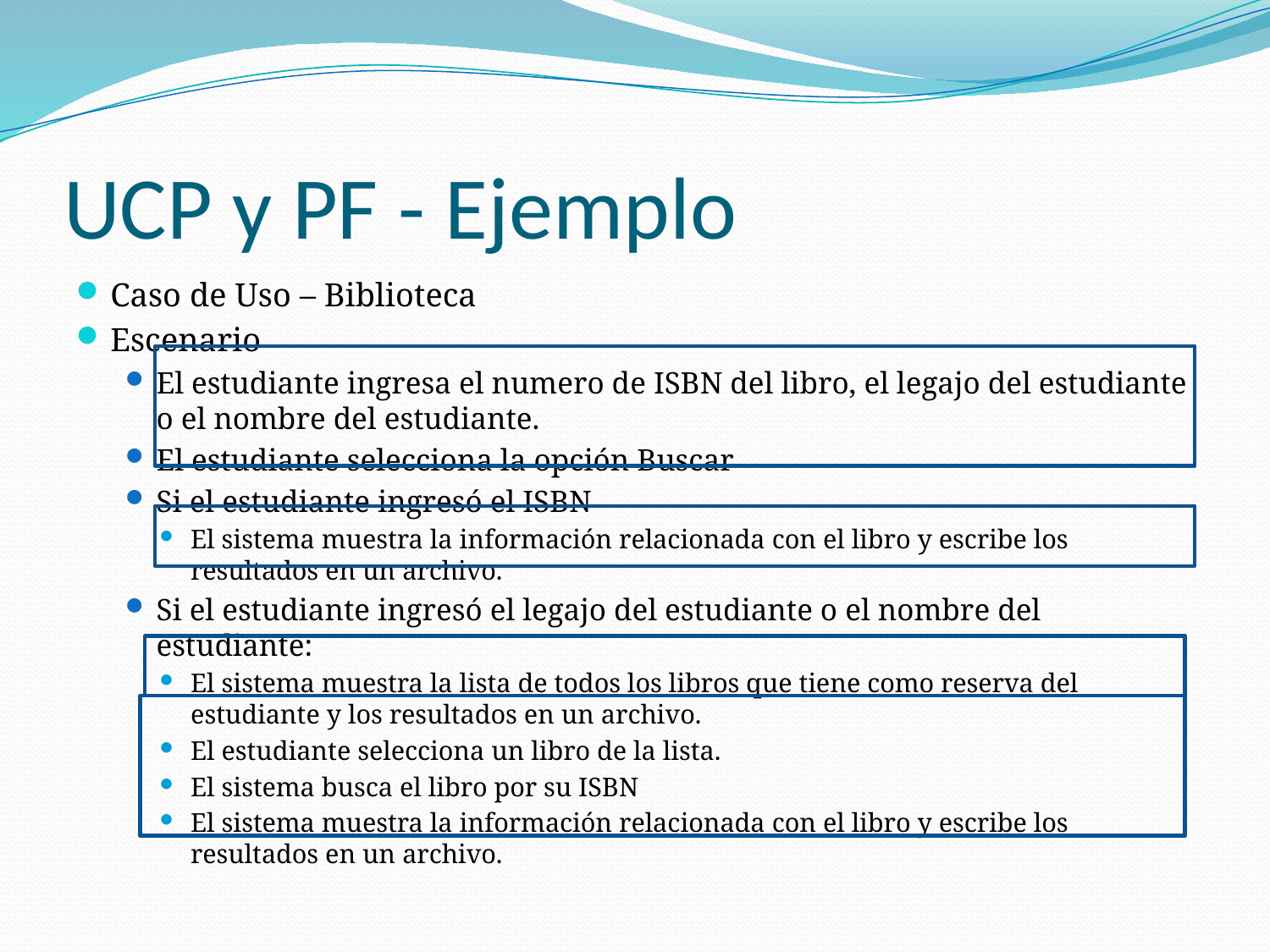

# UCP y PF - Ejemplo
Caso de Uso – Biblioteca
Escenario
El estudiante ingresa el numero de ISBN del libro, el legajo del estudiante o el nombre del estudiante.
El estudiante selecciona la opción Buscar
Si el estudiante ingresó el ISBN
El sistema muestra la información relacionada con el libro y escribe los resultados en un archivo.
Si el estudiante ingresó el legajo del estudiante o el nombre del estudiante:
El sistema muestra la lista de todos los libros que tiene como reserva del estudiante y los resultados en un archivo.
El estudiante selecciona un libro de la lista.
El sistema busca el libro por su ISBN
El sistema muestra la información relacionada con el libro y escribe los resultados en un archivo.